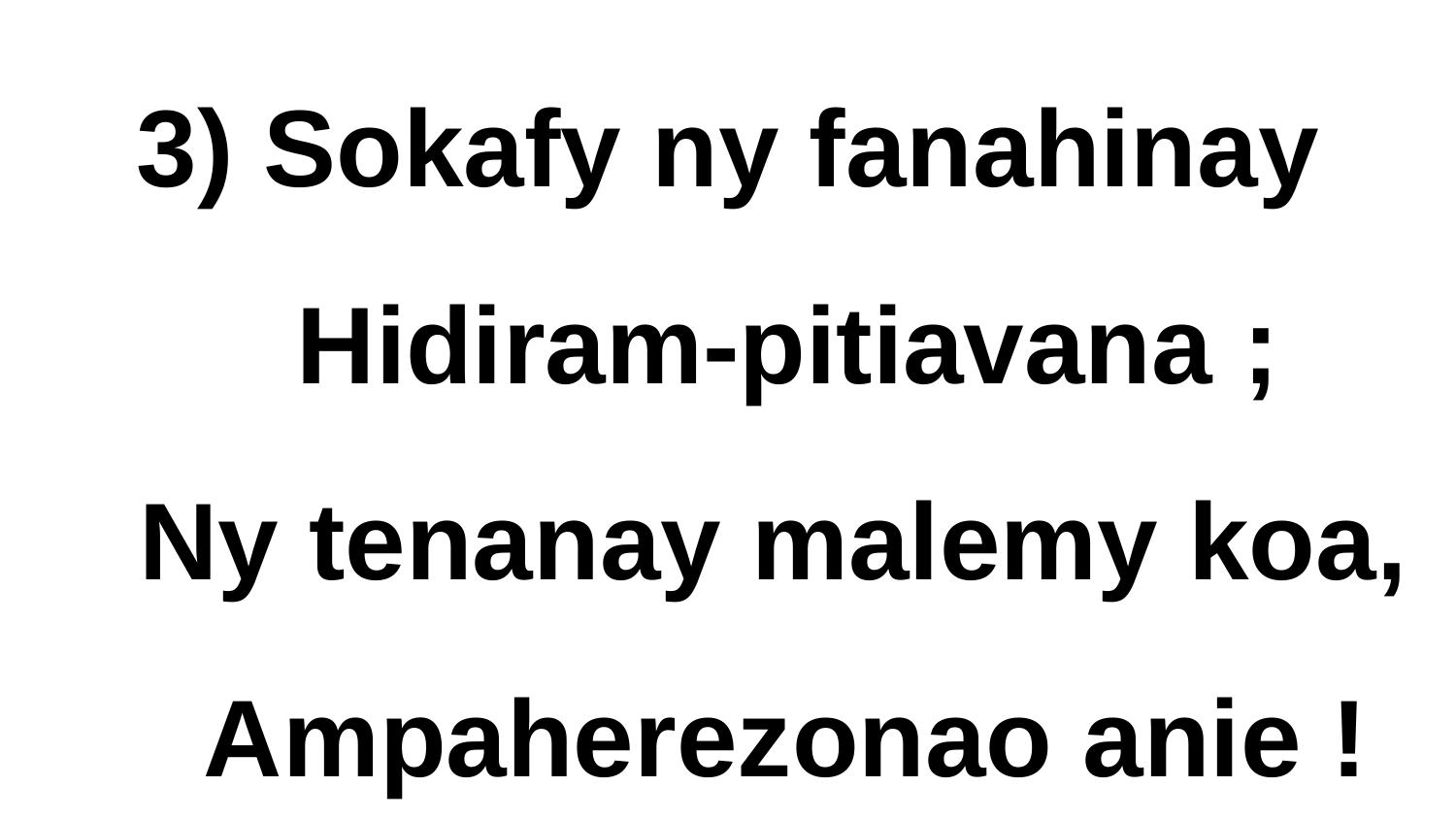

# 3) Sokafy ny fanahinay Hidiram-pitiavana ; Ny tenanay malemy koa, Ampaherezonao anie !